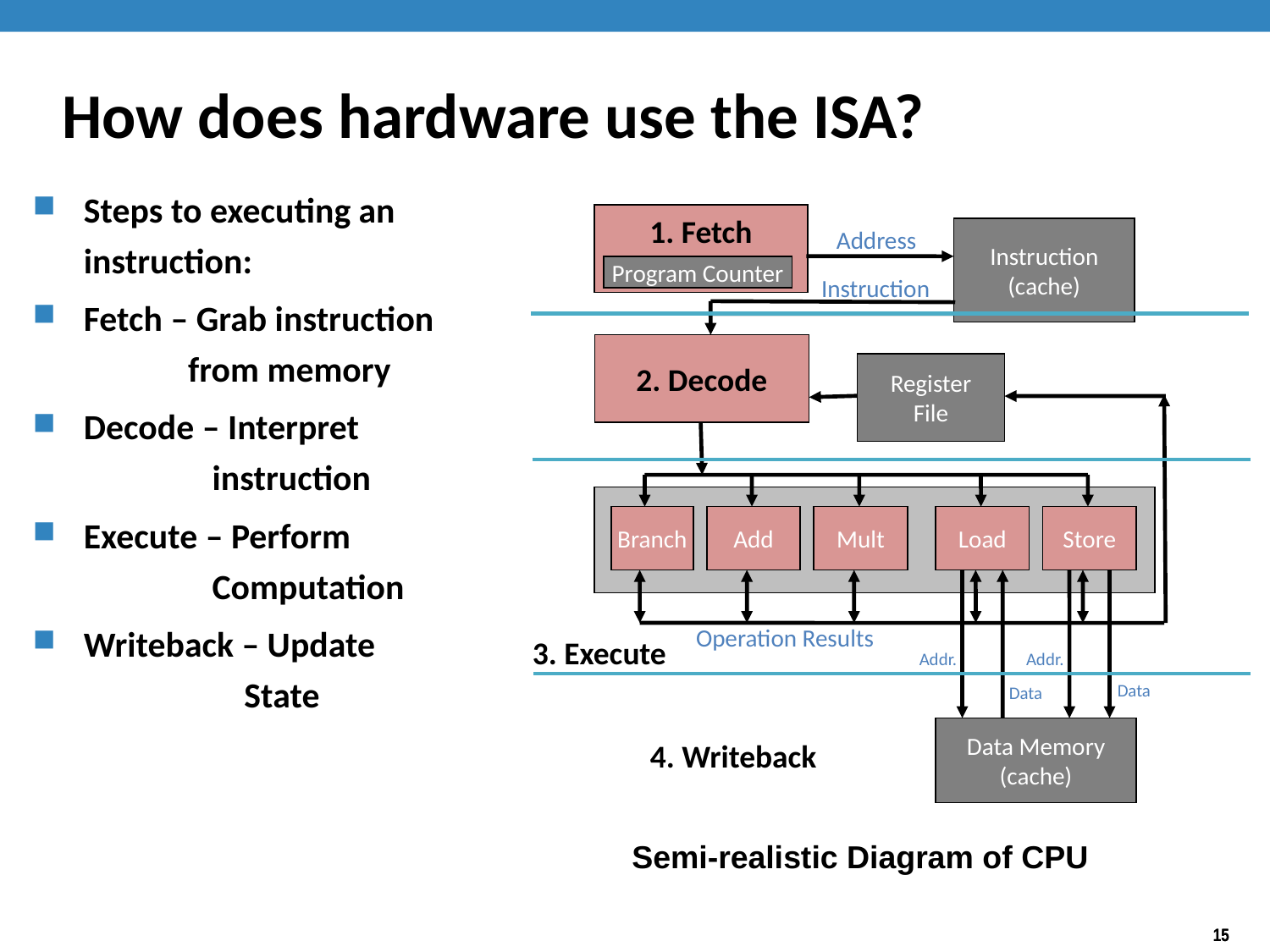

# How does hardware use the ISA?
Steps to executing an instruction:
Fetch – Grab instruction
             from memory
Decode – Interpret
                instruction
Execute – Perform
                Computation
Writeback – Update
                    State
1. Fetch
Address
Instruction
(cache)
Program Counter

Instruction

2. Decode
Register
File

Branch
Add
Mult
Load
Store

Operation Results

3. Execute
Addr.
Addr.

Data
Data
Data Memory
(cache)
4. Writeback
Semi-realistic Diagram of CPU